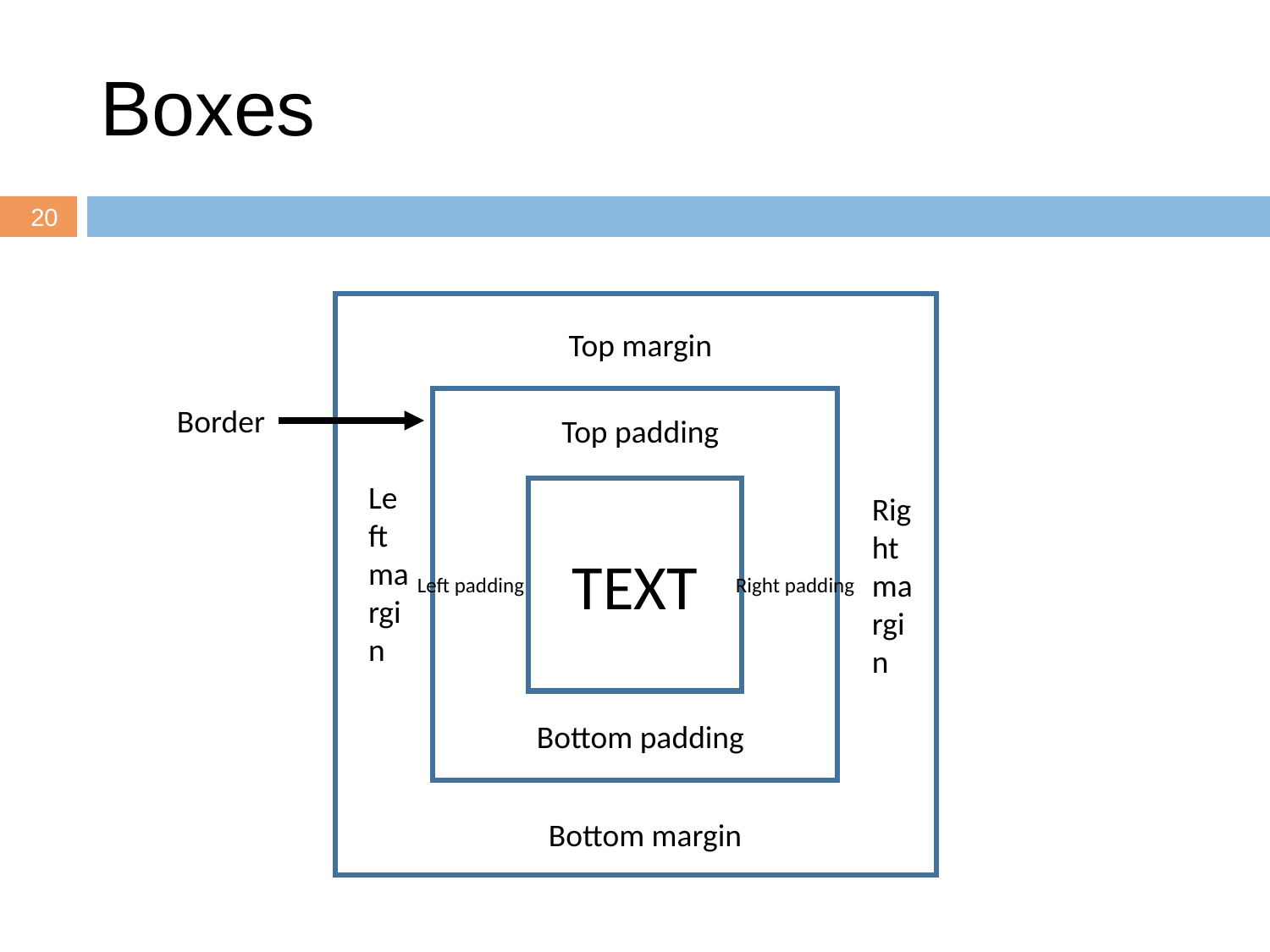

# Boxes
20
Left margin
Right margin

Top margin
Right padding

Border
Left padding
Top padding
TEXT
Bottom padding
Bottom margin